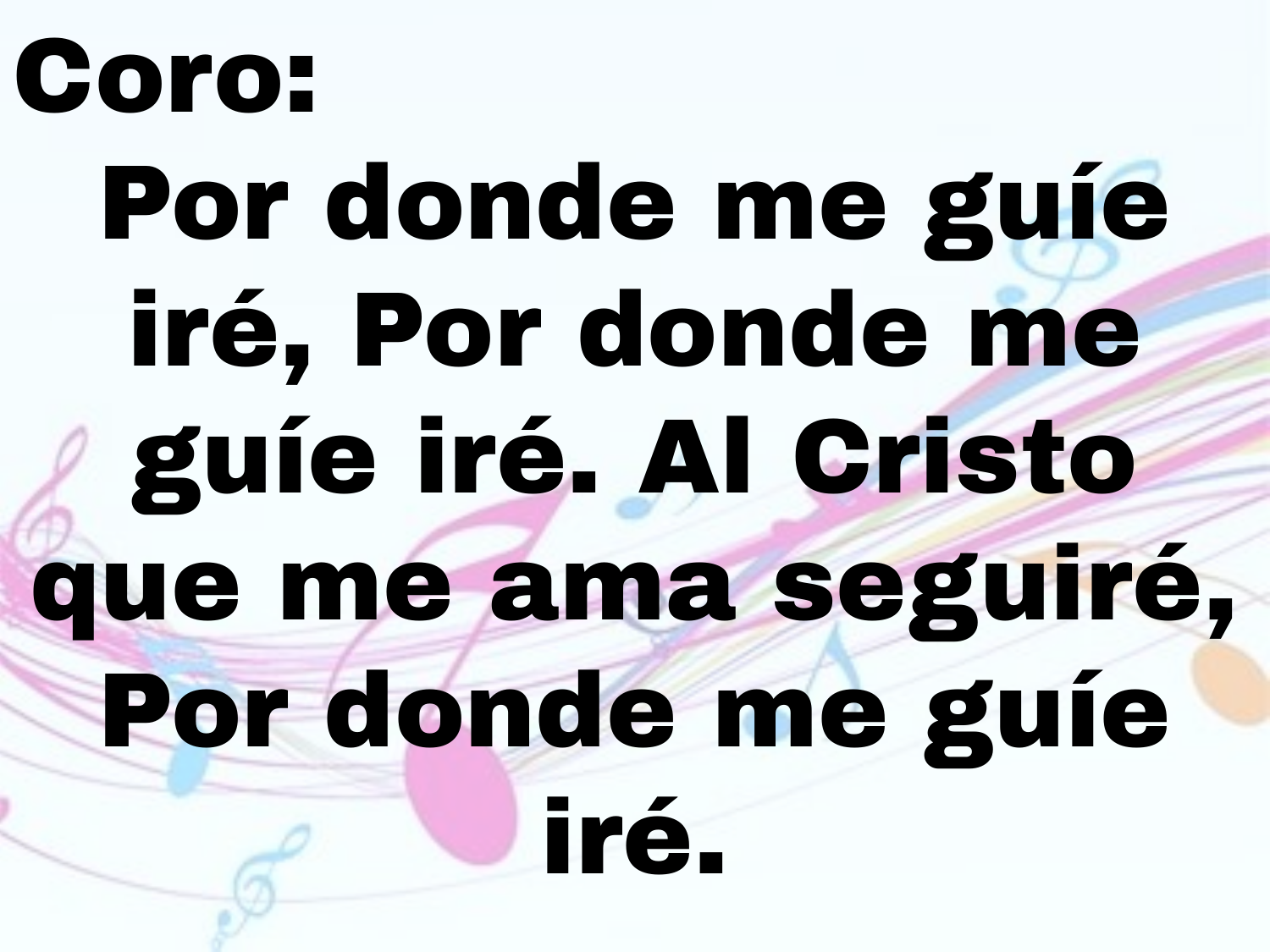

Coro:
Por donde me guíe iré, Por donde me guíe iré. Al Cristo que me ama seguiré, Por donde me guíe iré.